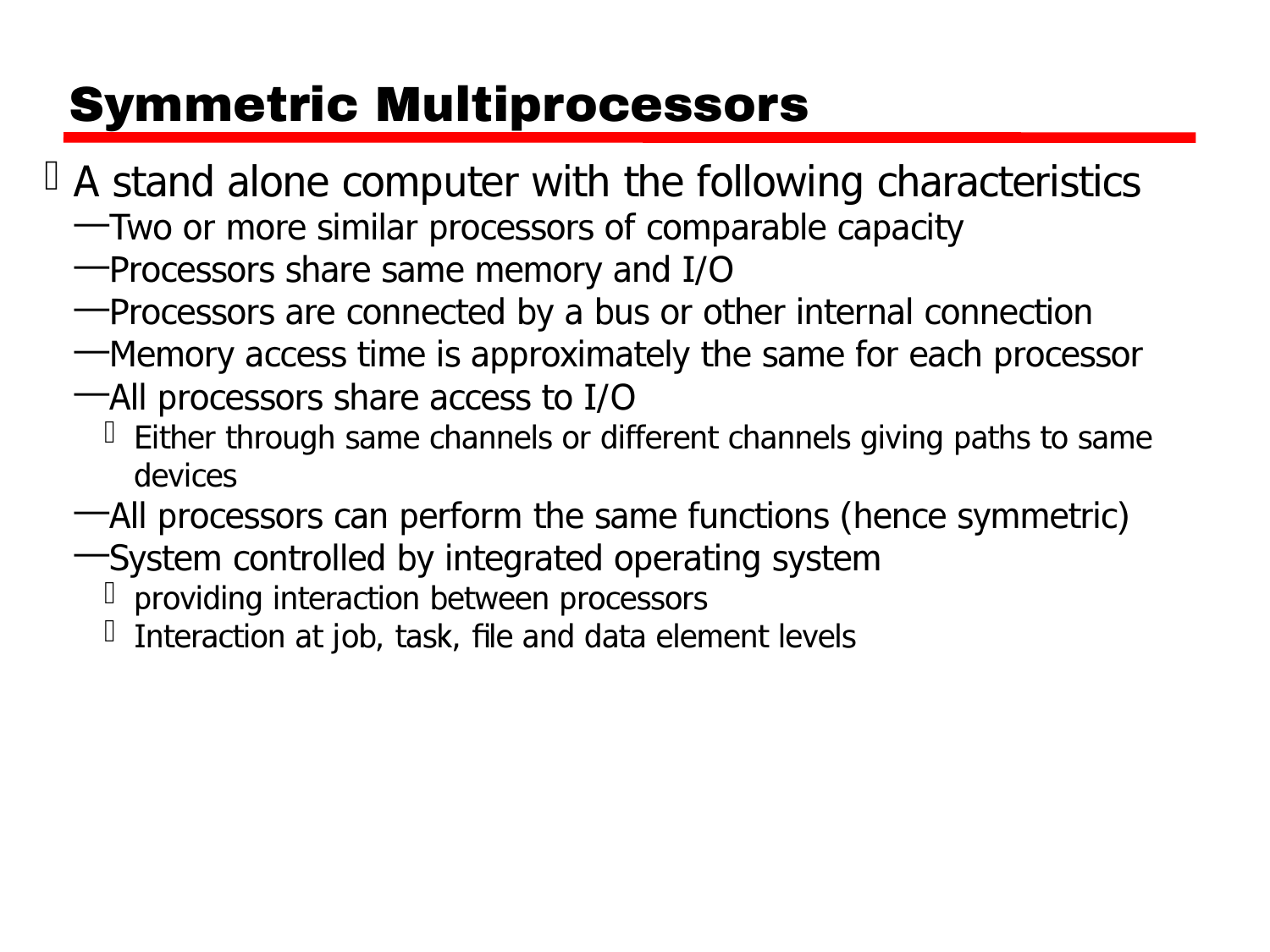

Symmetric Multiprocessors
A stand alone computer with the following characteristics
Two or more similar processors of comparable capacity
Processors share same memory and I/O
Processors are connected by a bus or other internal connection
Memory access time is approximately the same for each processor
All processors share access to I/O
Either through same channels or different channels giving paths to same devices
All processors can perform the same functions (hence symmetric)
System controlled by integrated operating system
providing interaction between processors
Interaction at job, task, file and data element levels